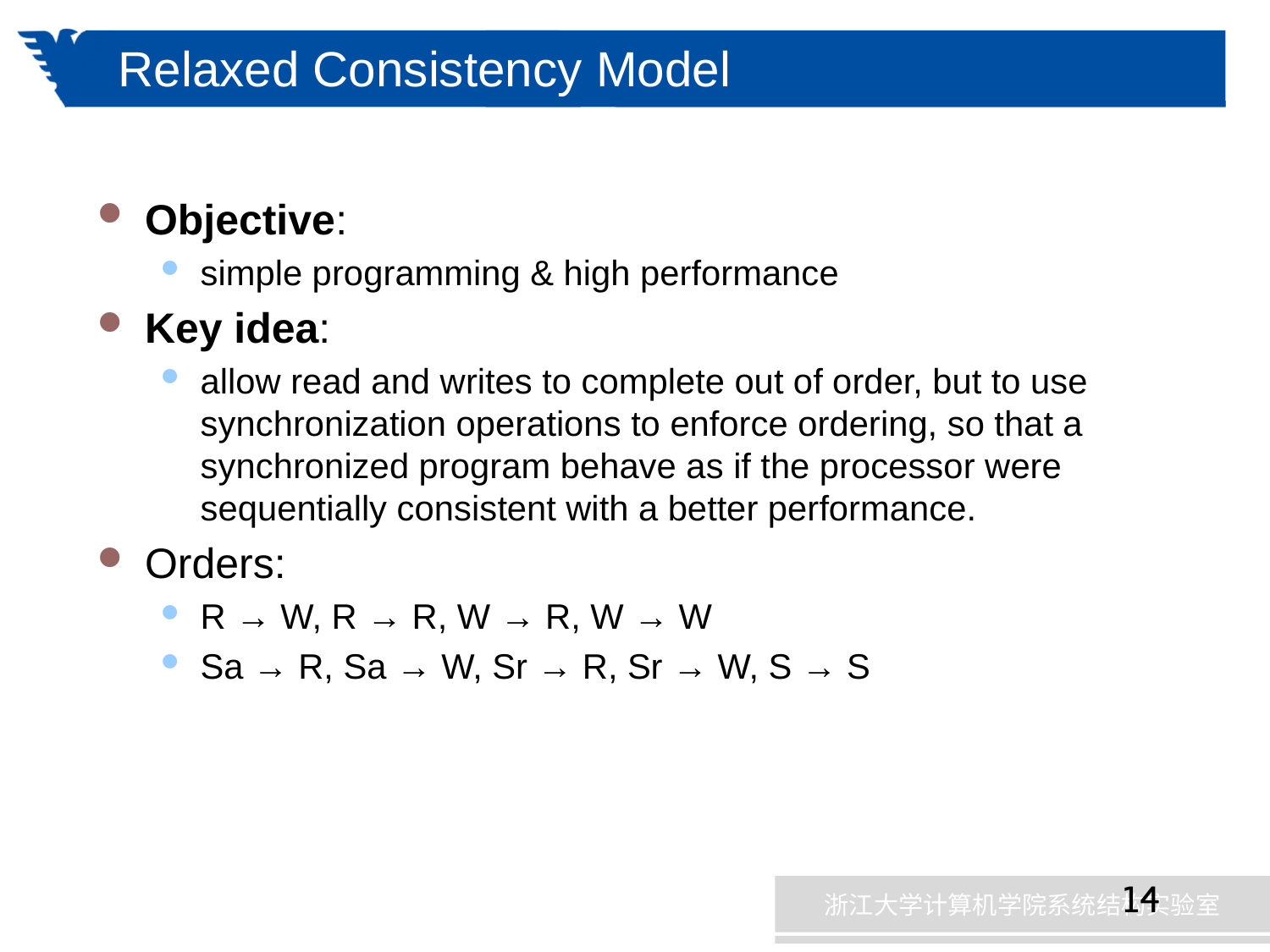

# Relaxed Consistency Model
Objective:
simple programming & high performance
Key idea:
allow read and writes to complete out of order, but to use synchronization operations to enforce ordering, so that a synchronized program behave as if the processor were sequentially consistent with a better performance.
Orders:
R → W, R → R, W → R, W → W
Sa → R, Sa → W, Sr → R, Sr → W, S → S